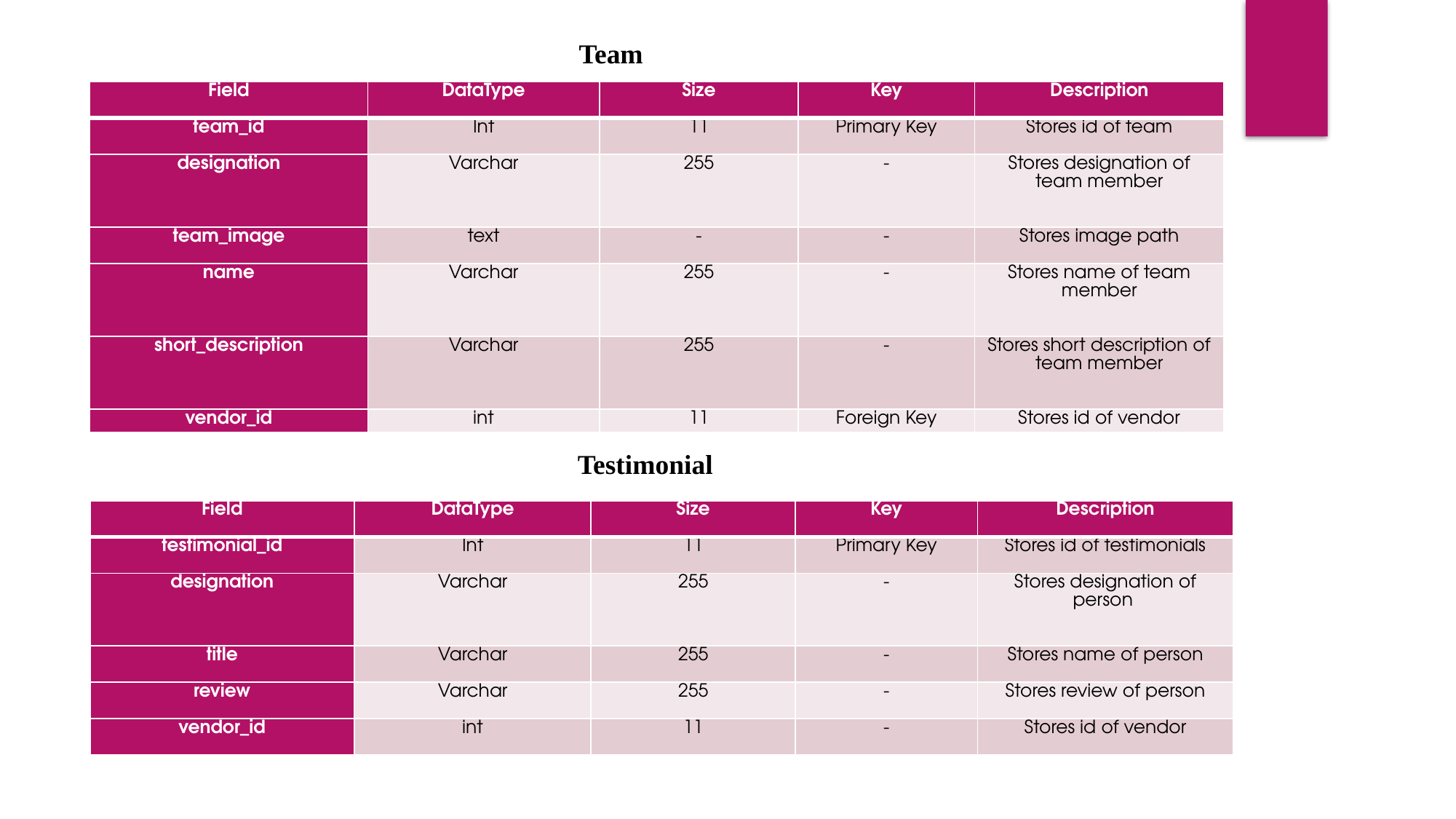

Team
| Field | DataType | Size | Key | Description |
| --- | --- | --- | --- | --- |
| team\_id | Int | 11 | Primary Key | Stores id of team |
| designation | Varchar | 255 | - | Stores designation of team member |
| team\_image | text | - | - | Stores image path |
| name | Varchar | 255 | - | Stores name of team member |
| short\_description | Varchar | 255 | - | Stores short description of team member |
| vendor\_id | int | 11 | Foreign Key | Stores id of vendor |

Testimonial
| Field | DataType | Size | Key | Description |
| --- | --- | --- | --- | --- |
| testimonial\_id | Int | 11 | Primary Key | Stores id of testimonials |
| designation | Varchar | 255 | - | Stores designation of person |
| title | Varchar | 255 | - | Stores name of person |
| review | Varchar | 255 | - | Stores review of person |
| vendor\_id | int | 11 | - | Stores id of vendor |